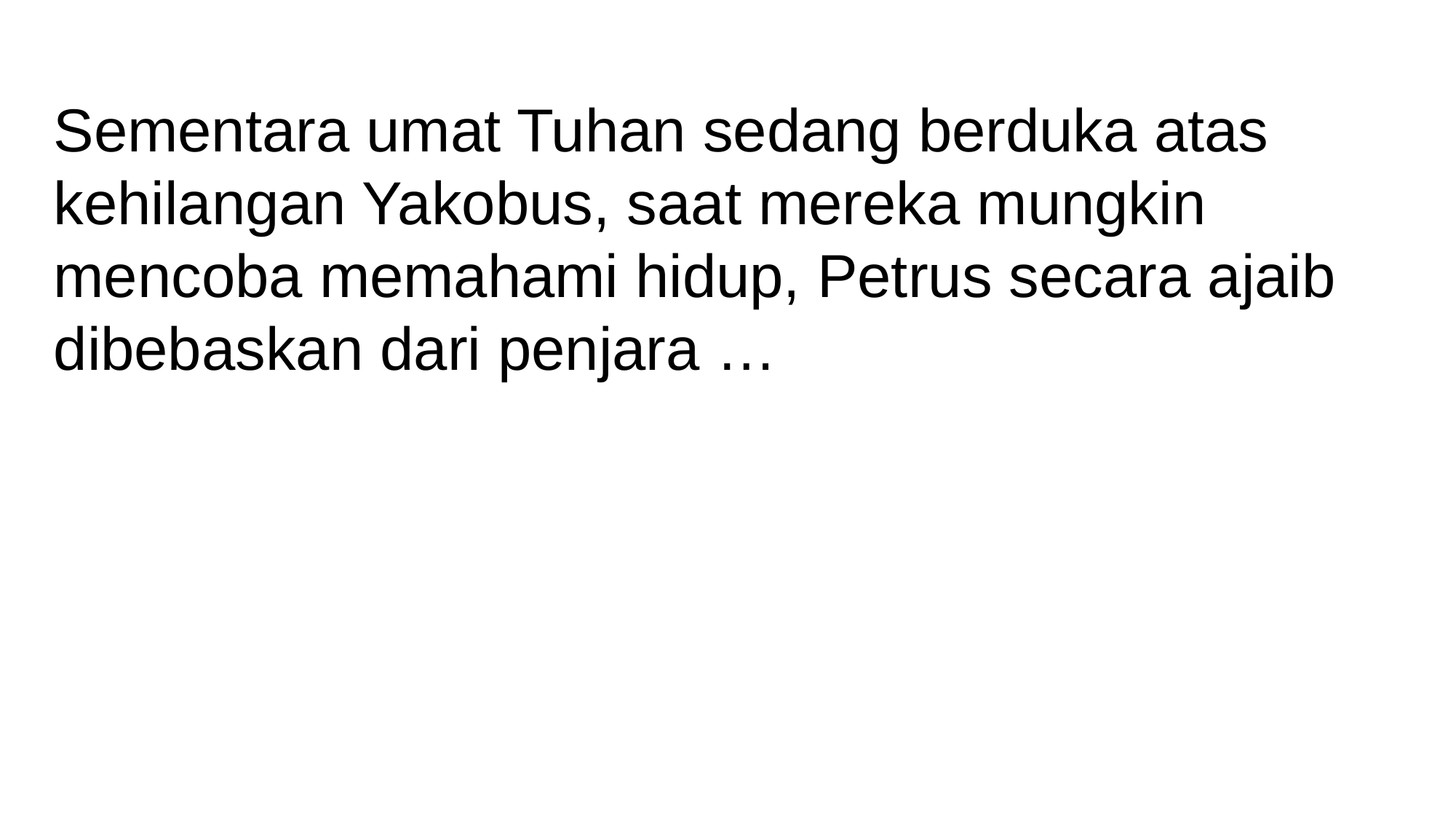

Sementara umat Tuhan sedang berduka atas kehilangan Yakobus, saat mereka mungkin mencoba memahami hidup, Petrus secara ajaib dibebaskan dari penjara …